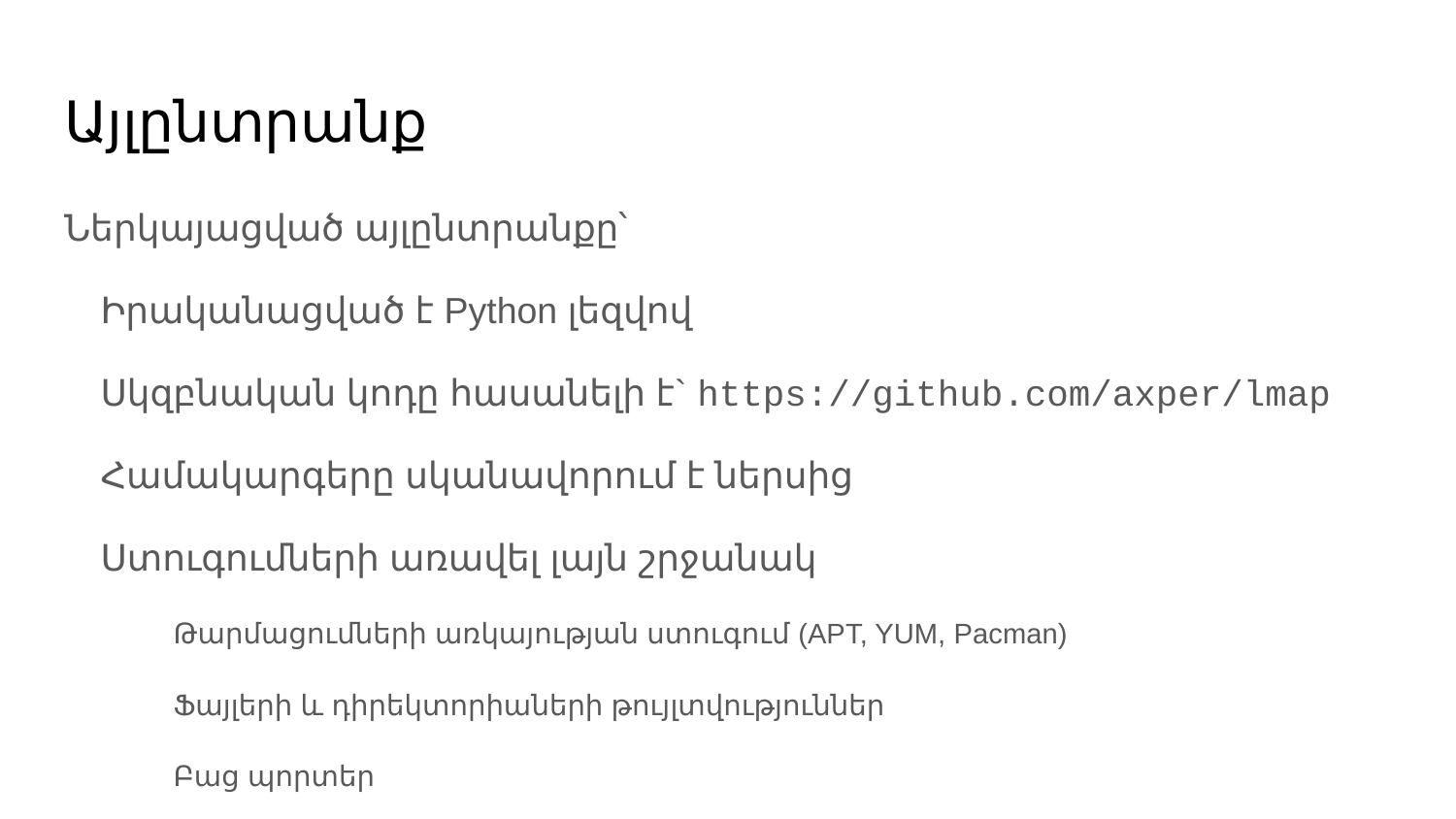

# Այլընտրանք
Ներկայացված այլընտրանքը՝
Իրականացված է Python լեզվով
Սկզբնական կոդը հասանելի է` https://github.com/axper/lmap
Համակարգերը սկանավորում է ներսից
Ստուգումների առավել լայն շրջանակ
Թարմացումների առկայության ստուգում (APT, YUM, Pacman)
Ֆայլերի և դիրեկտորիաների թույլտվություններ
Բաց պորտեր
Root օգագործող
Umask
SSHd